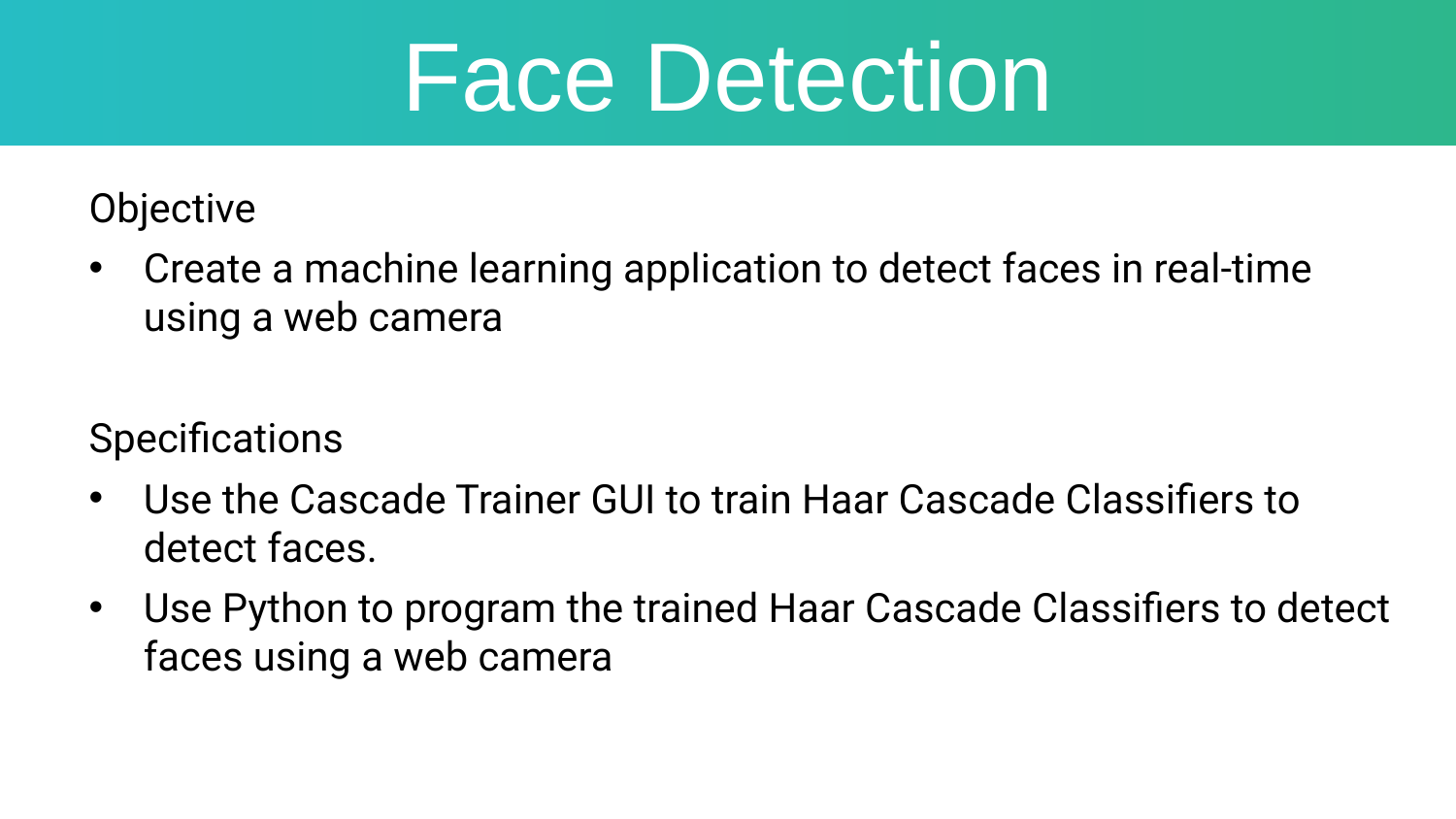

Face Detection
Objective
Create a machine learning application to detect faces in real-time using a web camera

Specifications
Use the Cascade Trainer GUI to train Haar Cascade Classifiers to detect faces.
Use Python to program the trained Haar Cascade Classifiers to detect faces using a web camera